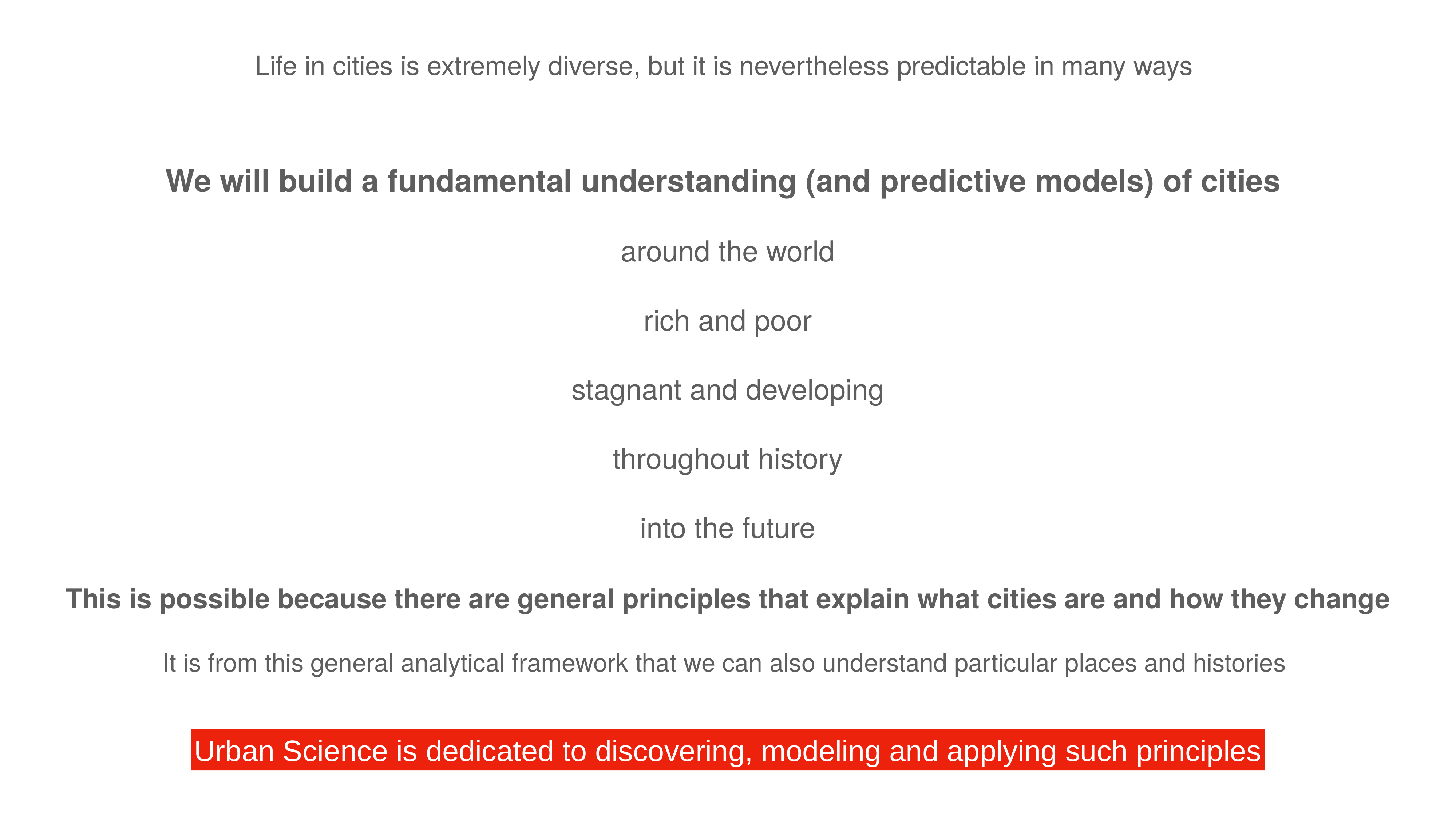

Life in cities is extremely diverse, but it is nevertheless predictable in many ways
We will build a fundamental understanding (and predictive models) of cities

around the world

rich and poor

stagnant and developing

throughout history

into the future
This is possible because there are general principles that explain what cities are and how they change
It is from this general analytical framework that we can also understand particular places and histories
Urban Science is dedicated to discovering, modeling and applying such principles